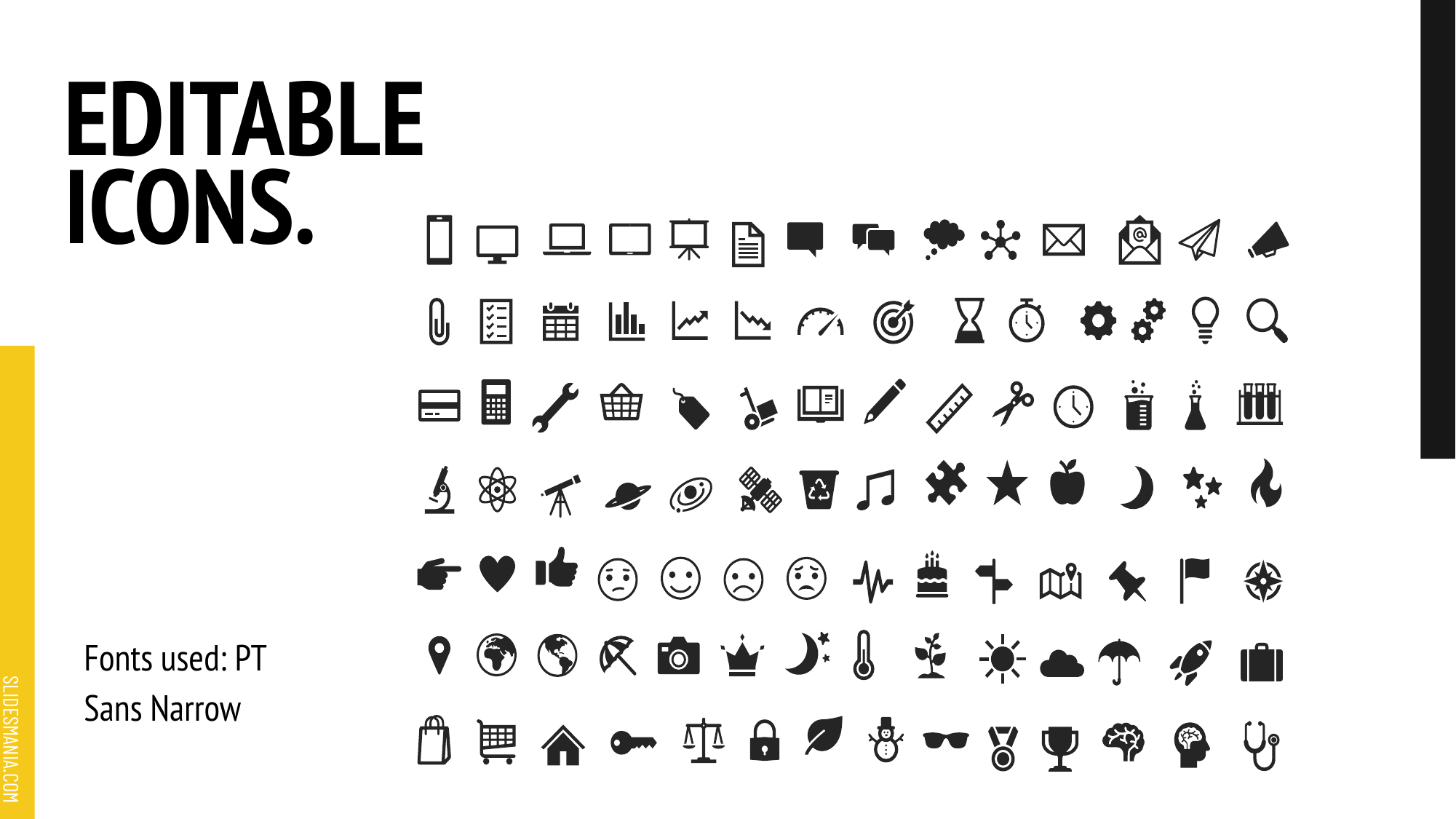

# EDITABLE ICONS.

Fonts used: PT Sans Narrow